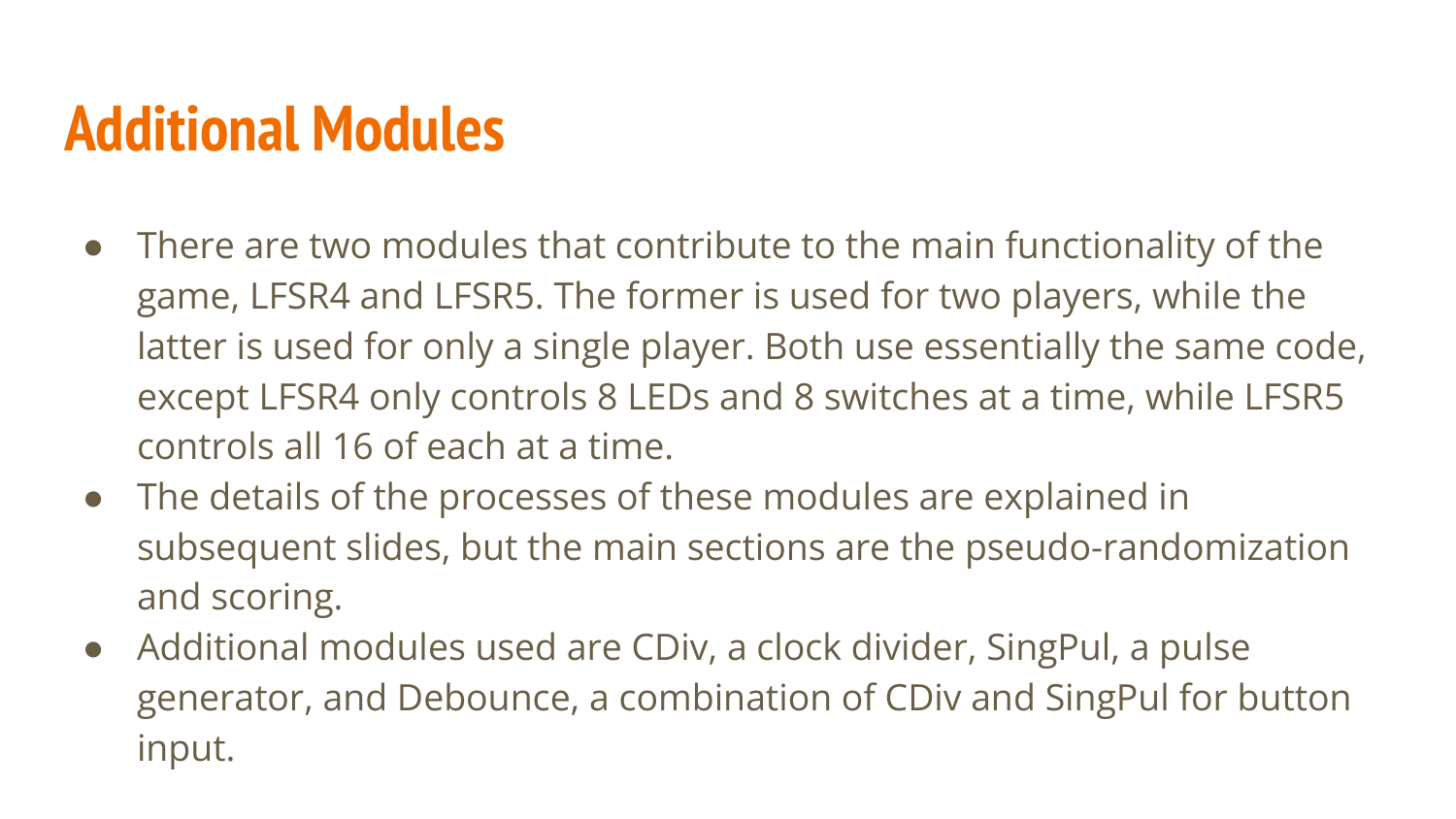

# Additional Modules
There are two modules that contribute to the main functionality of the game, LFSR4 and LFSR5. The former is used for two players, while the latter is used for only a single player. Both use essentially the same code, except LFSR4 only controls 8 LEDs and 8 switches at a time, while LFSR5 controls all 16 of each at a time.
The details of the processes of these modules are explained in subsequent slides, but the main sections are the pseudo-randomization and scoring.
Additional modules used are CDiv, a clock divider, SingPul, a pulse generator, and Debounce, a combination of CDiv and SingPul for button input.